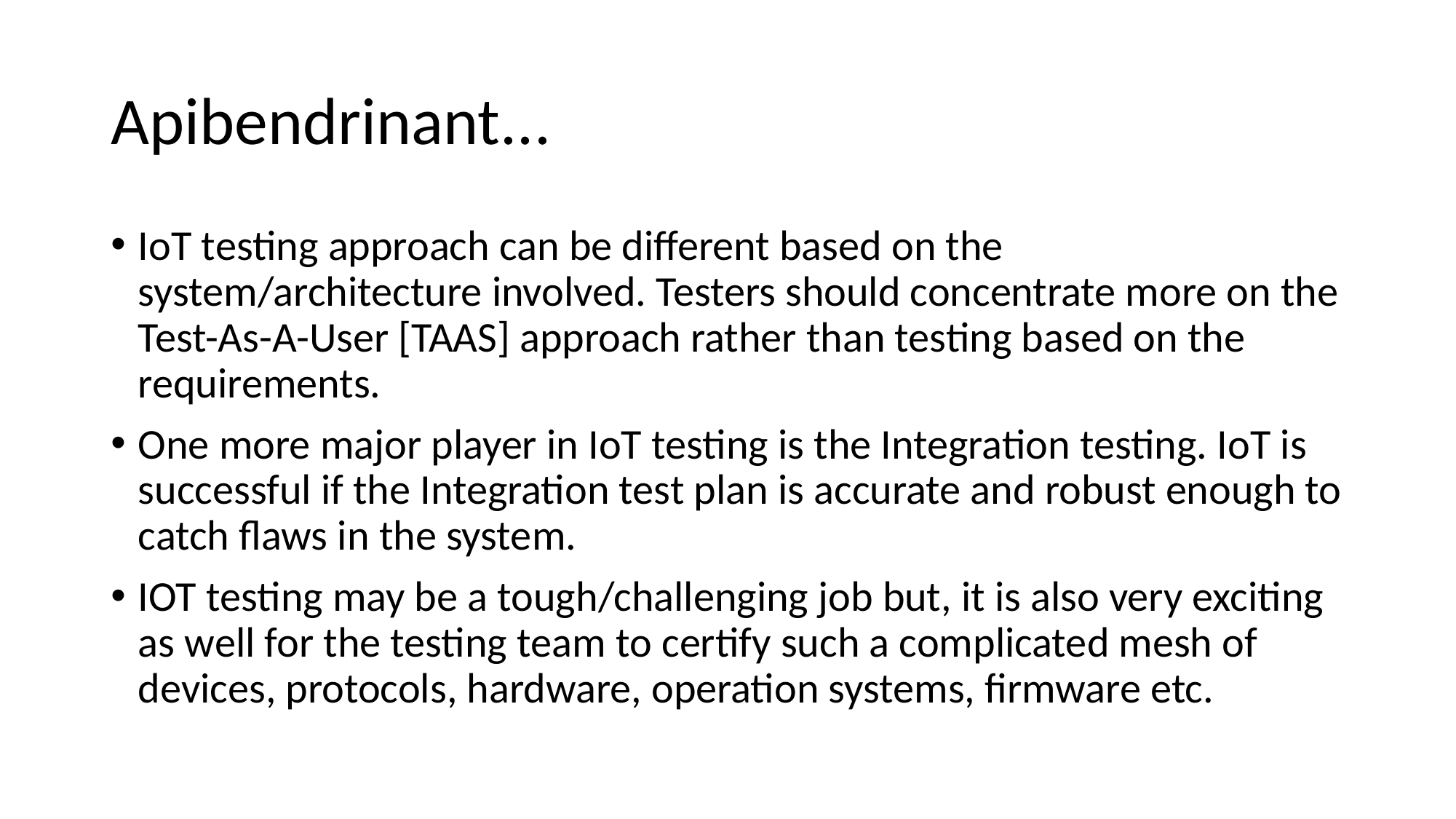

# Apibendrinant...
IoT testing approach can be different based on the system/architecture involved. Testers should concentrate more on the Test-As-A-User [TAAS] approach rather than testing based on the requirements.
One more major player in IoT testing is the Integration testing. IoT is successful if the Integration test plan is accurate and robust enough to catch flaws in the system.
IOT testing may be a tough/challenging job but, it is also very exciting as well for the testing team to certify such a complicated mesh of devices, protocols, hardware, operation systems, firmware etc.